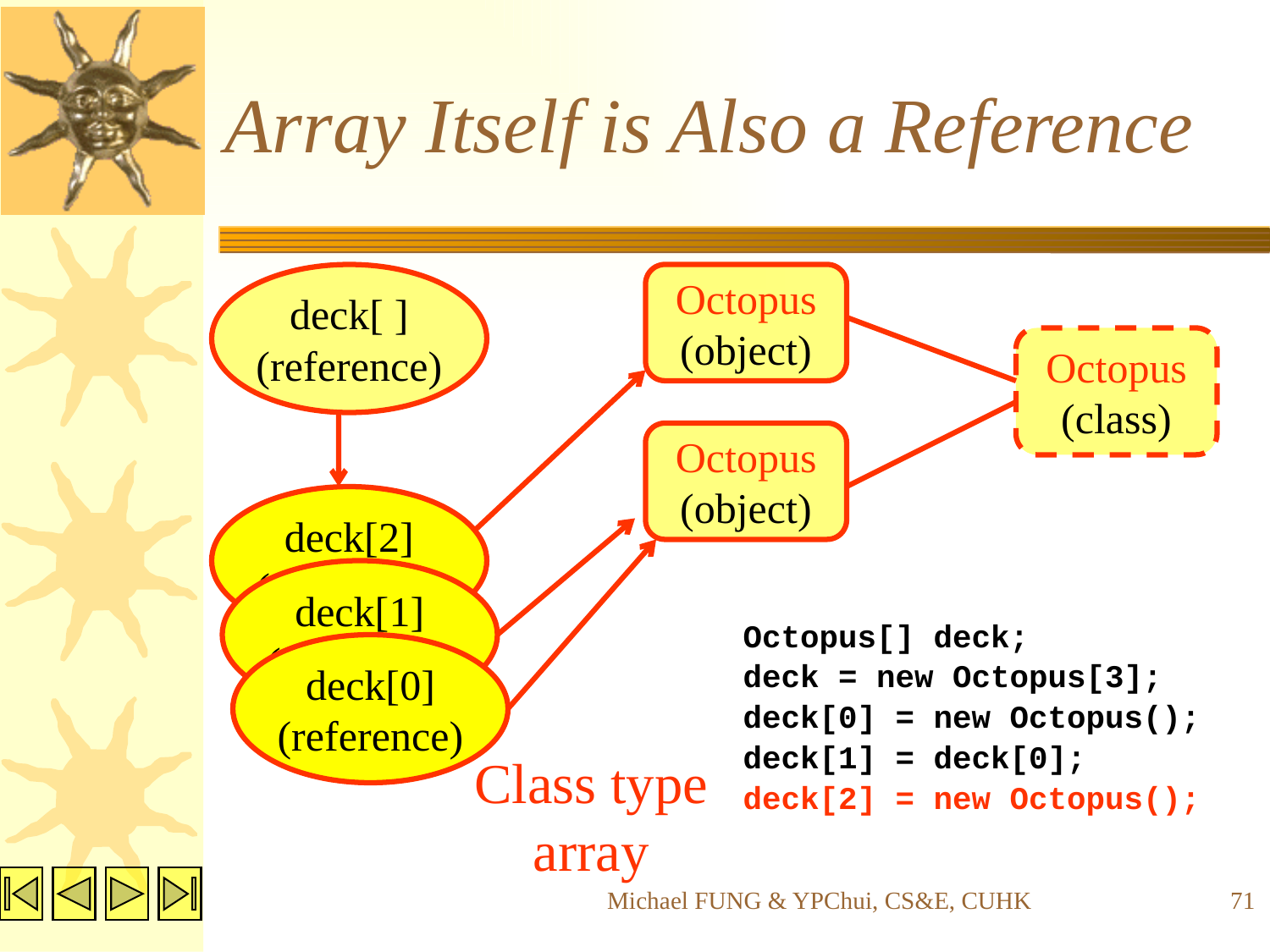

# Array Itself is Also a Reference
deck[ ]
(reference)
Octopus
(object)

Octopus
(class)

Octopus
(object)
deck[2]
(reference)

deck[1]
(reference)
Octopus[] deck;
deck = new Octopus[3];
deck[0] = new Octopus();
deck[1] = deck[0];
deck[2] = new Octopus();
deck[0]
(reference)
Class type array
Michael FUNG & YPChui, CS&E, CUHK
71